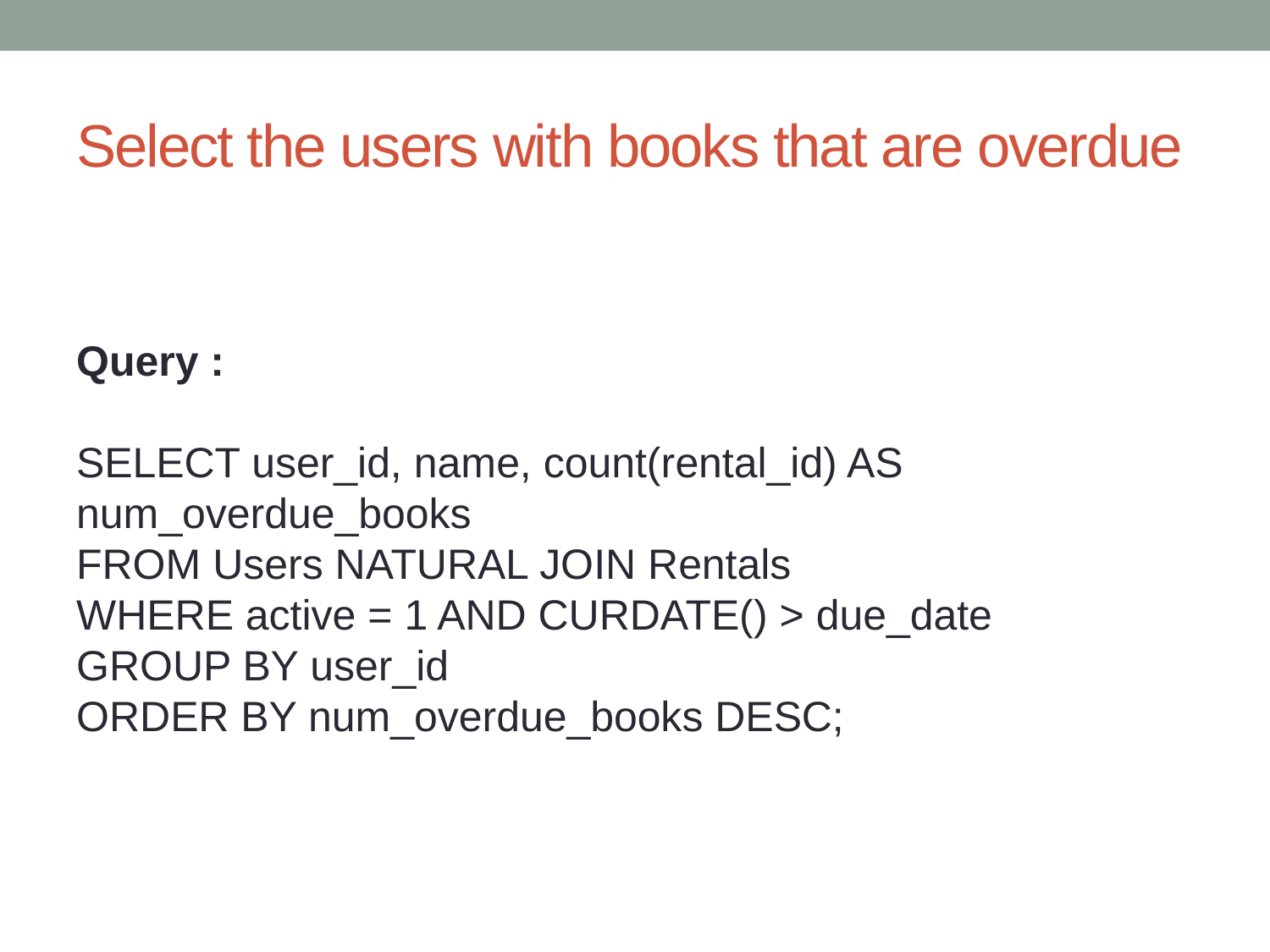

# Select the users with books that are overdue
Query :

SELECT user_id, name, count(rental_id) AS num_overdue_books
FROM Users NATURAL JOIN Rentals
WHERE active = 1 AND CURDATE() > due_date
GROUP BY user_id
ORDER BY num_overdue_books DESC;